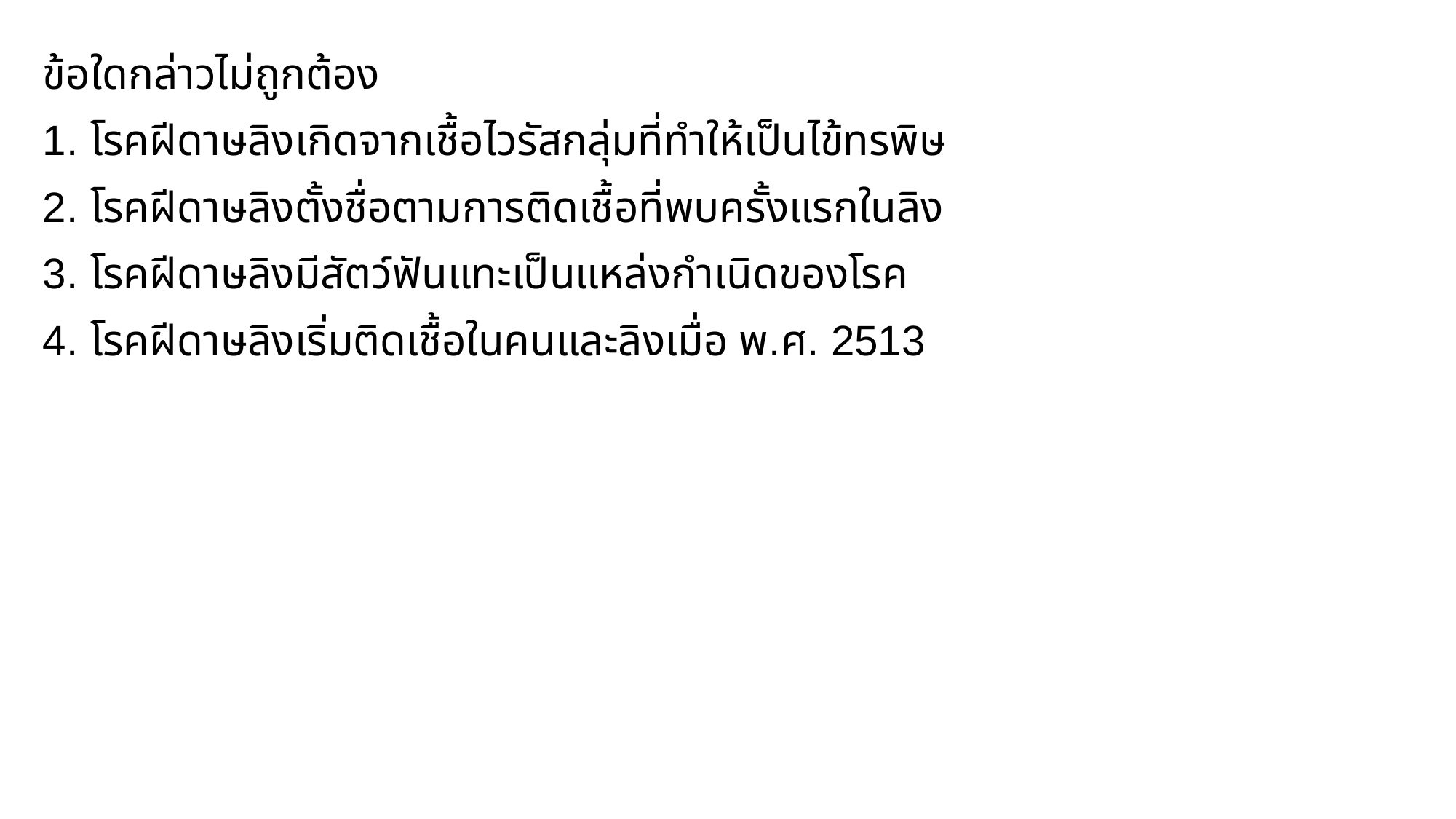

ข้อใดกล่าวไม่ถูกต้อง
1. โรคฝีดาษลิงเกิดจากเชื้อไวรัสกลุ่มที่ทำให้เป็นไข้ทรพิษ
2. โรคฝีดาษลิงตั้งชื่อตามการติดเชื้อที่พบครั้งแรกในลิง
3. โรคฝีดาษลิงมีสัตว์ฟันแทะเป็นแหล่งกำเนิดของโรค
4. โรคฝีดาษลิงเริ่มติดเชื้อในคนและลิงเมื่อ พ.ศ. 2513